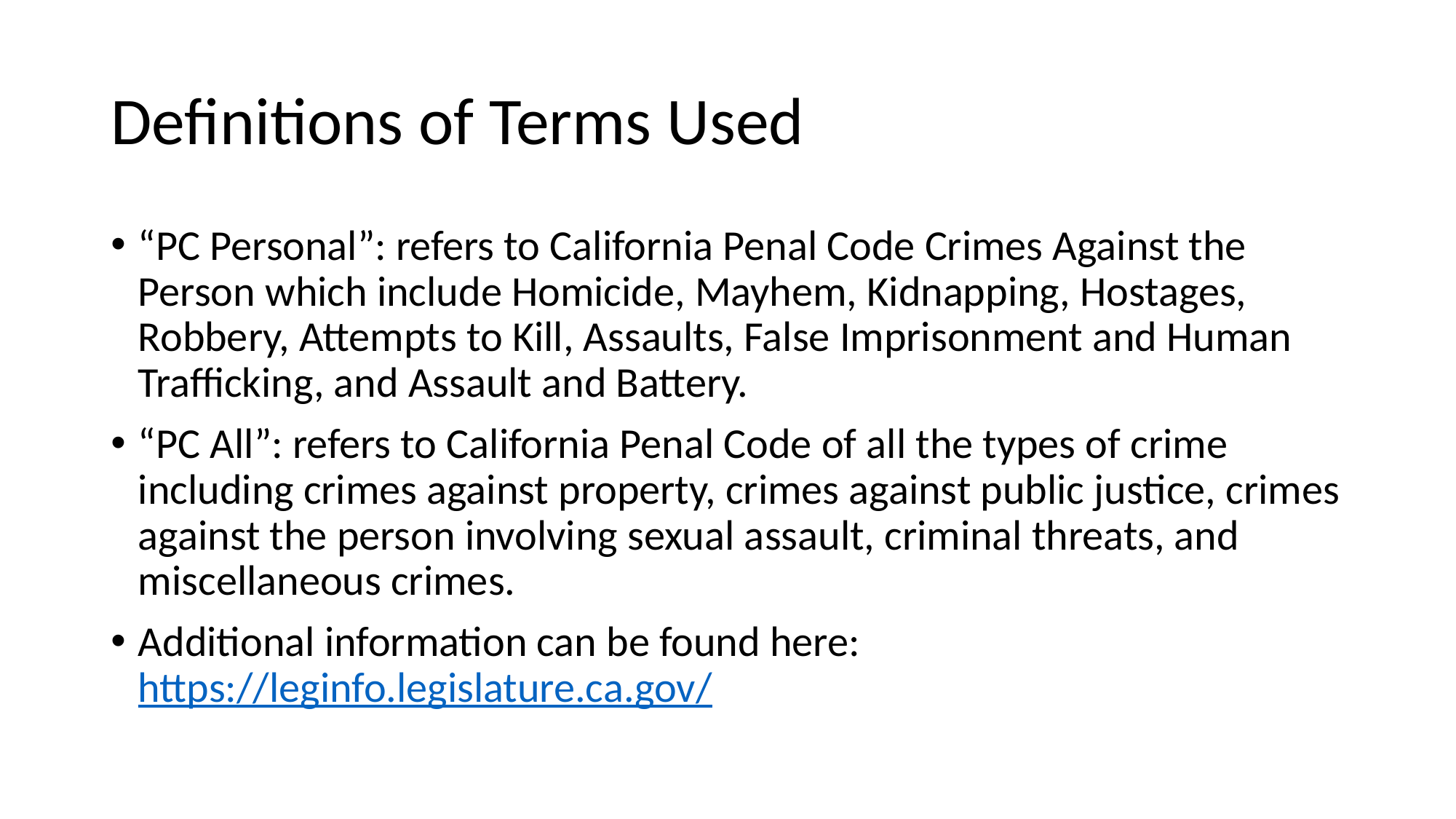

# Definitions of Terms Used
“PC Personal”: refers to California Penal Code Crimes Against the Person which include Homicide, Mayhem, Kidnapping, Hostages, Robbery, Attempts to Kill, Assaults, False Imprisonment and Human Trafficking, and Assault and Battery.
“PC All”: refers to California Penal Code of all the types of crime including crimes against property, crimes against public justice, crimes against the person involving sexual assault, criminal threats, and miscellaneous crimes.
Additional information can be found here: https://leginfo.legislature.ca.gov/